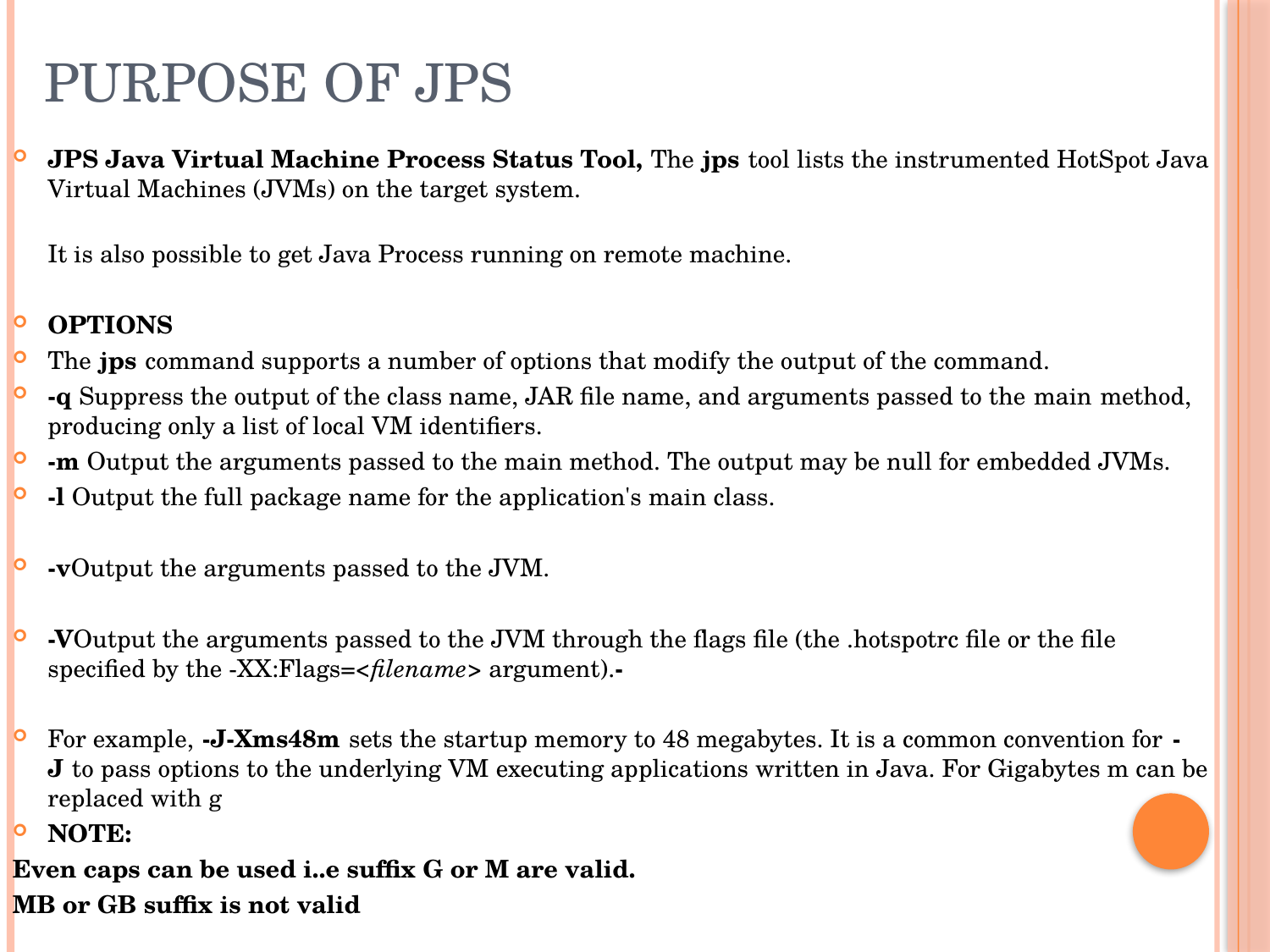

Purpose of jps
JPS Java Virtual Machine Process Status Tool, The jps tool lists the instrumented HotSpot Java Virtual Machines (JVMs) on the target system.
It is also possible to get Java Process running on remote machine.

OPTIONS
The jps command supports a number of options that modify the output of the command.
-q Suppress the output of the class name, JAR file name, and arguments passed to the main method, producing only a list of local VM identifiers.
-m Output the arguments passed to the main method. The output may be null for embedded JVMs.
-l Output the full package name for the application's main class.

-vOutput the arguments passed to the JVM.

-VOutput the arguments passed to the JVM through the flags file (the .hotspotrc file or the file specified by the -XX:Flags=<filename> argument).-

For example, -J-Xms48m sets the startup memory to 48 megabytes. It is a common convention for -J to pass options to the underlying VM executing applications written in Java. For Gigabytes m can be replaced with g
NOTE:
Even caps can be used i..e suffix G or M are valid.
MB or GB suffix is not valid